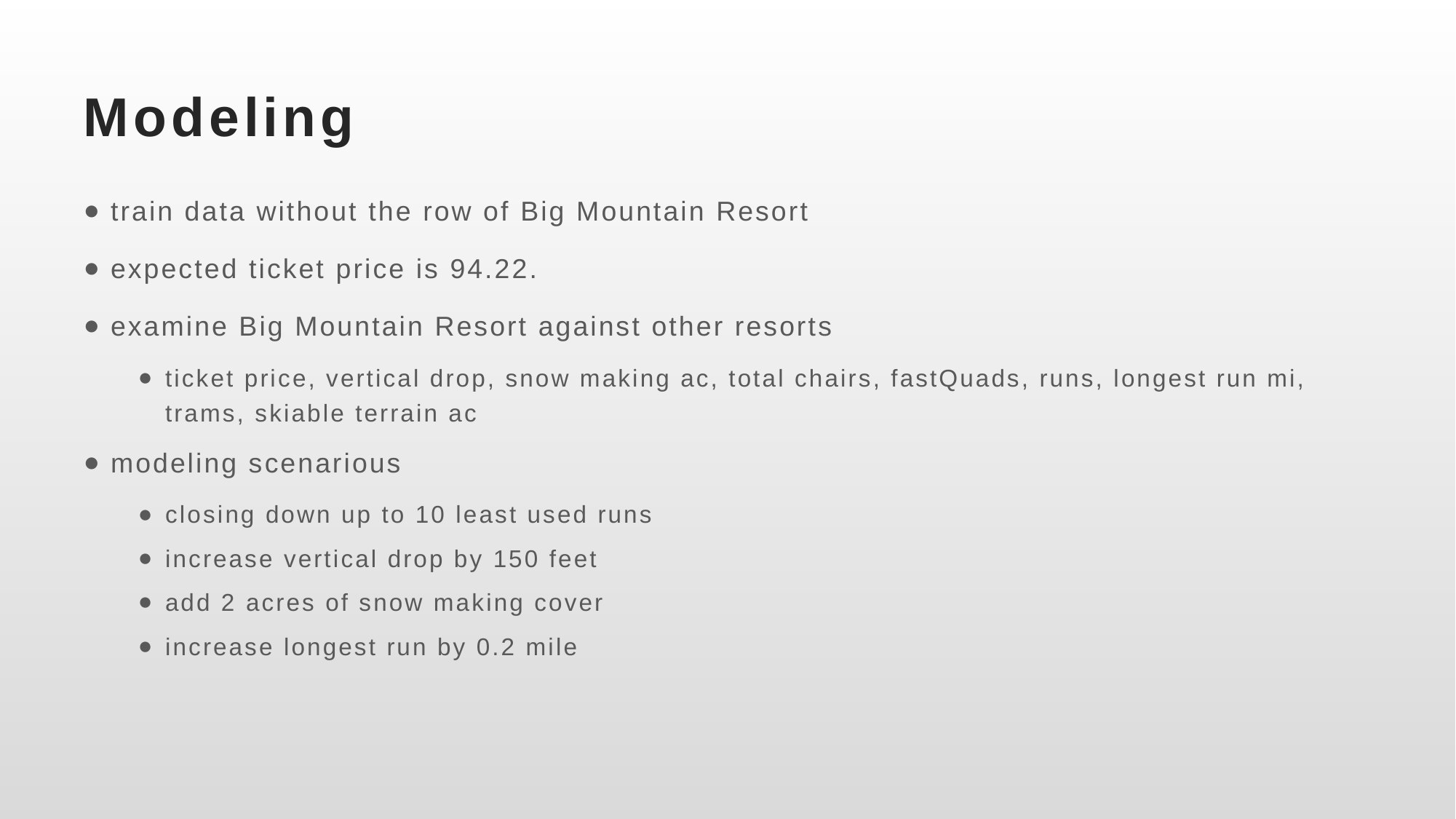

# Modeling
train data without the row of Big Mountain Resort
expected ticket price is 94.22.
examine Big Mountain Resort against other resorts
ticket price, vertical drop, snow making ac, total chairs, fastQuads, runs, longest run mi, trams, skiable terrain ac
modeling scenarious
closing down up to 10 least used runs
increase vertical drop by 150 feet
add 2 acres of snow making cover
increase longest run by 0.2 mile